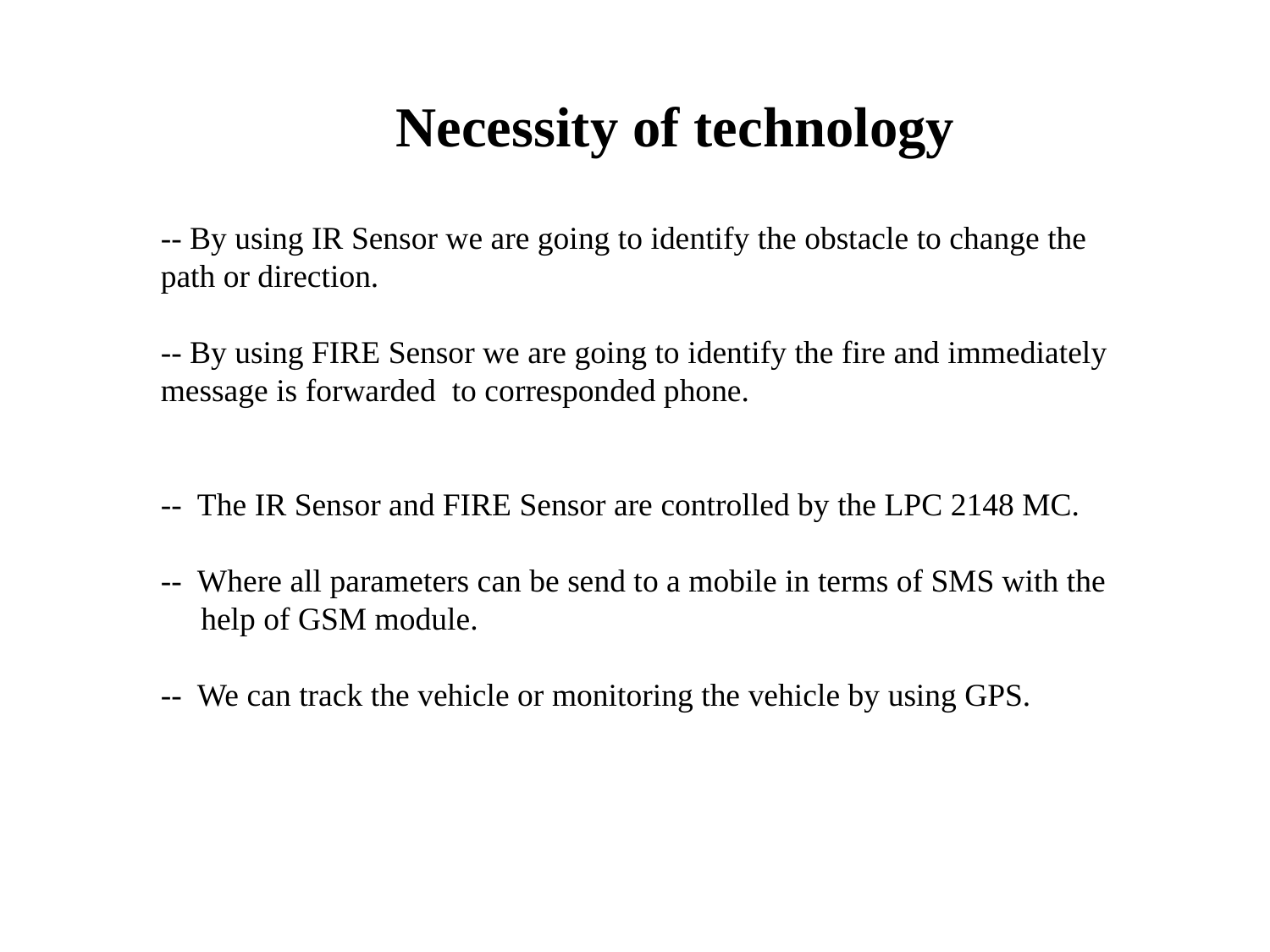

Necessity of technology
-- By using IR Sensor we are going to identify the obstacle to change the   path or direction.

-- By using FIRE Sensor we are going to identify the fire and immediately message is forwarded  to corresponded phone.

--  The IR Sensor and FIRE Sensor are controlled by the LPC 2148 MC.

--  Where all parameters can be send to a mobile in terms of SMS with the
     help of GSM module.

--  We can track the vehicle or monitoring the vehicle by using GPS.